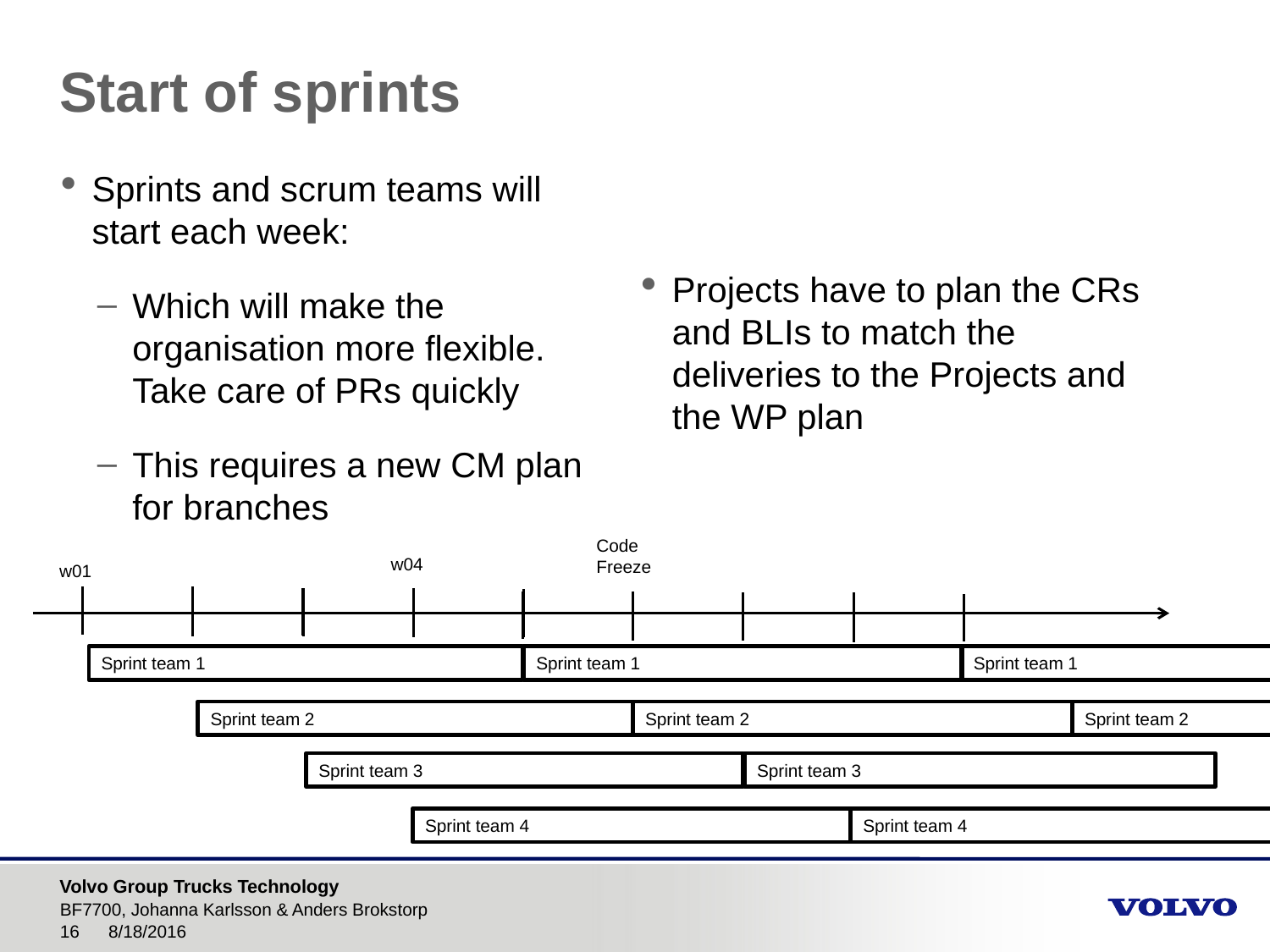

# Start of sprints
Sprints and scrum teams will start each week:
Which will make the organisation more flexible. Take care of PRs quickly
This requires a new CM plan for branches

Projects have to plan the CRs and BLIs to match the deliveries to the Projects and the WP plan

Code Freeze
w04
w01
Sprint team 1
Sprint team 1
Sprint team 1
Sprint team 2
Sprint team 2
Sprint team 2
Sprint team 3
Sprint team 3
Sprint team 4
Sprint team 4
BF7700, Johanna Karlsson & Anders Brokstorp
8/18/2016
16